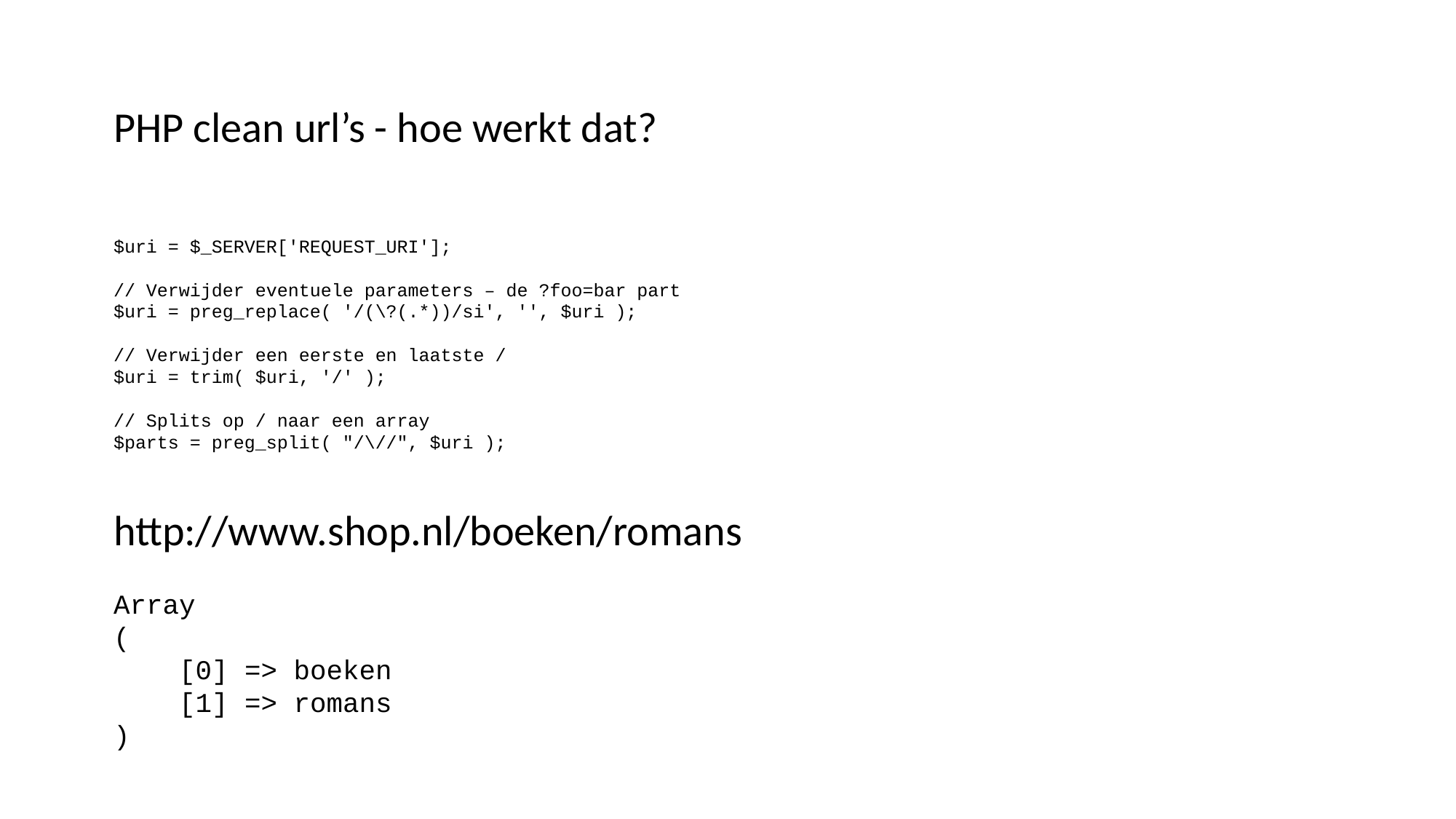

PHP clean url’s - hoe werkt dat?

$uri = $_SERVER['REQUEST_URI'];
// Verwijder eventuele parameters – de ?foo=bar part
$uri = preg_replace( '/(\?(.*))/si', '', $uri );
// Verwijder een eerste en laatste /
$uri = trim( $uri, '/' );
// Splits op / naar een array
$parts = preg_split( "/\//", $uri );

http://www.shop.nl/boeken/romans

Array
(
    [0] => boeken
    [1] => romans
)